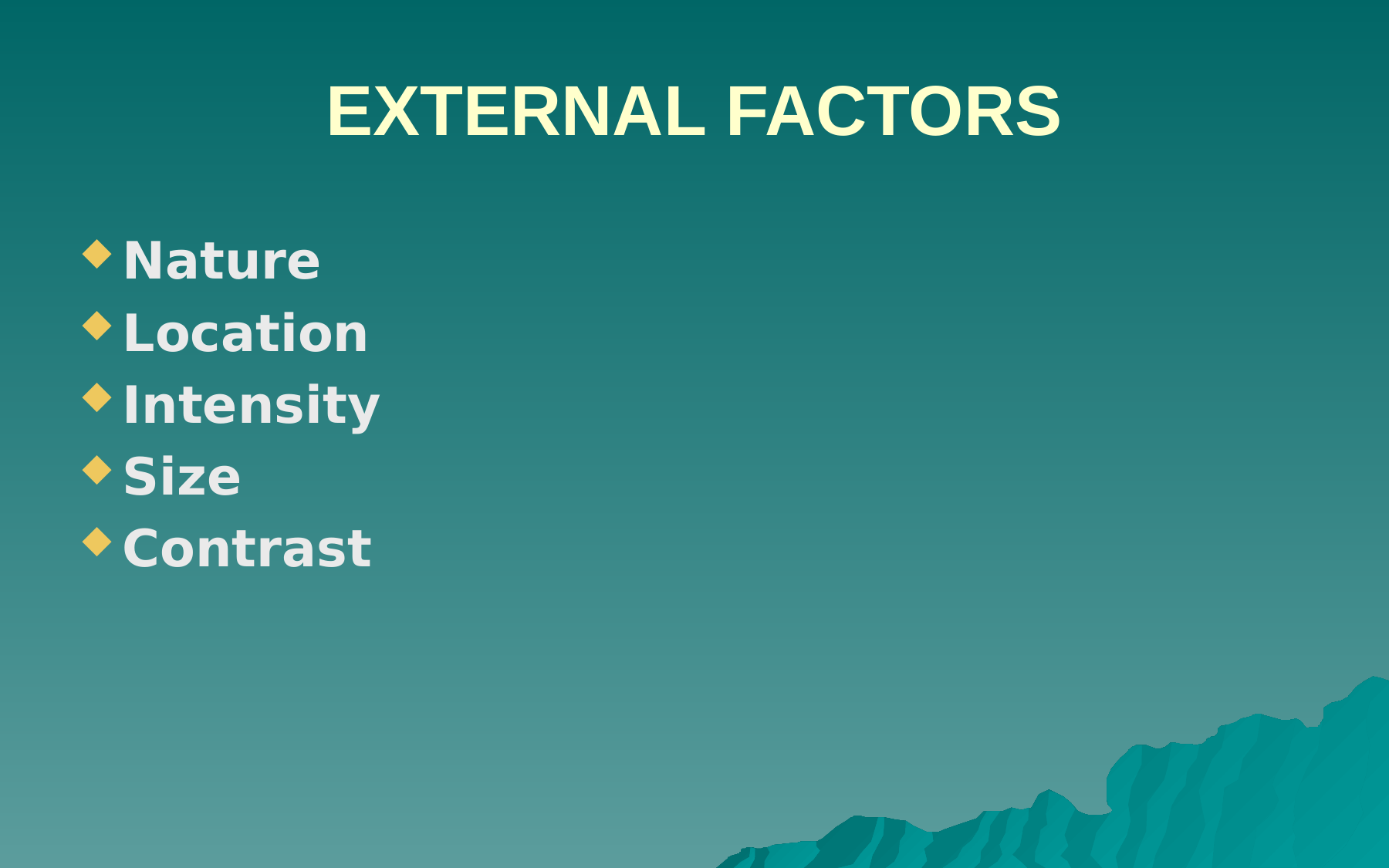

# EXTERNAL FACTORS
Nature
Location
Intensity
Size
Contrast